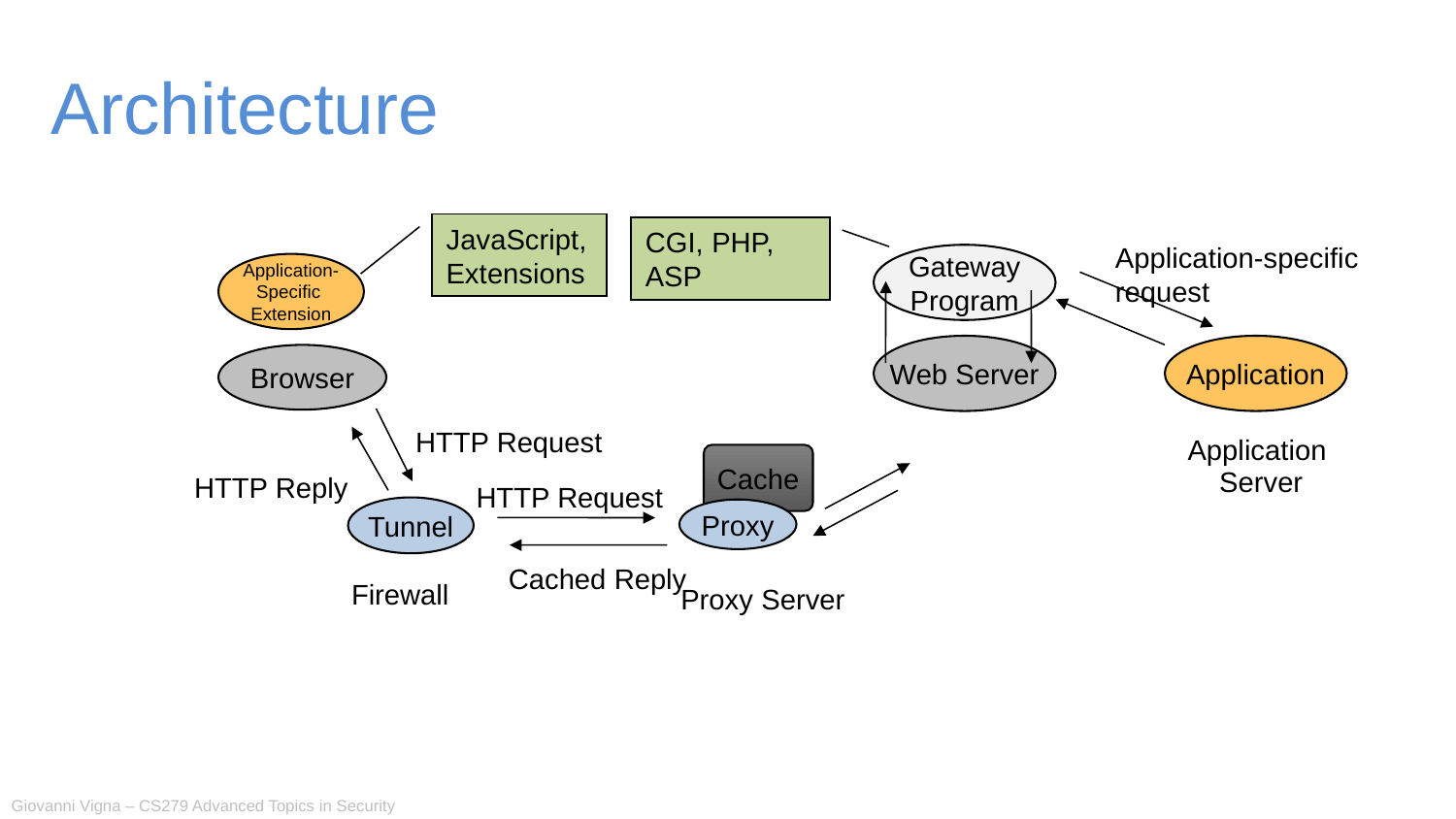

# Architecture
JavaScript,
Extensions
CGI, PHP, ASP
Application-specific
request
Gateway
Program
Application-
Specific
Extension

Web Server
Application
Browser

HTTP Request

Application
 Server
Cache
HTTP Reply

HTTP Request

Tunnel
Proxy

Cached Reply
Firewall
Proxy Server